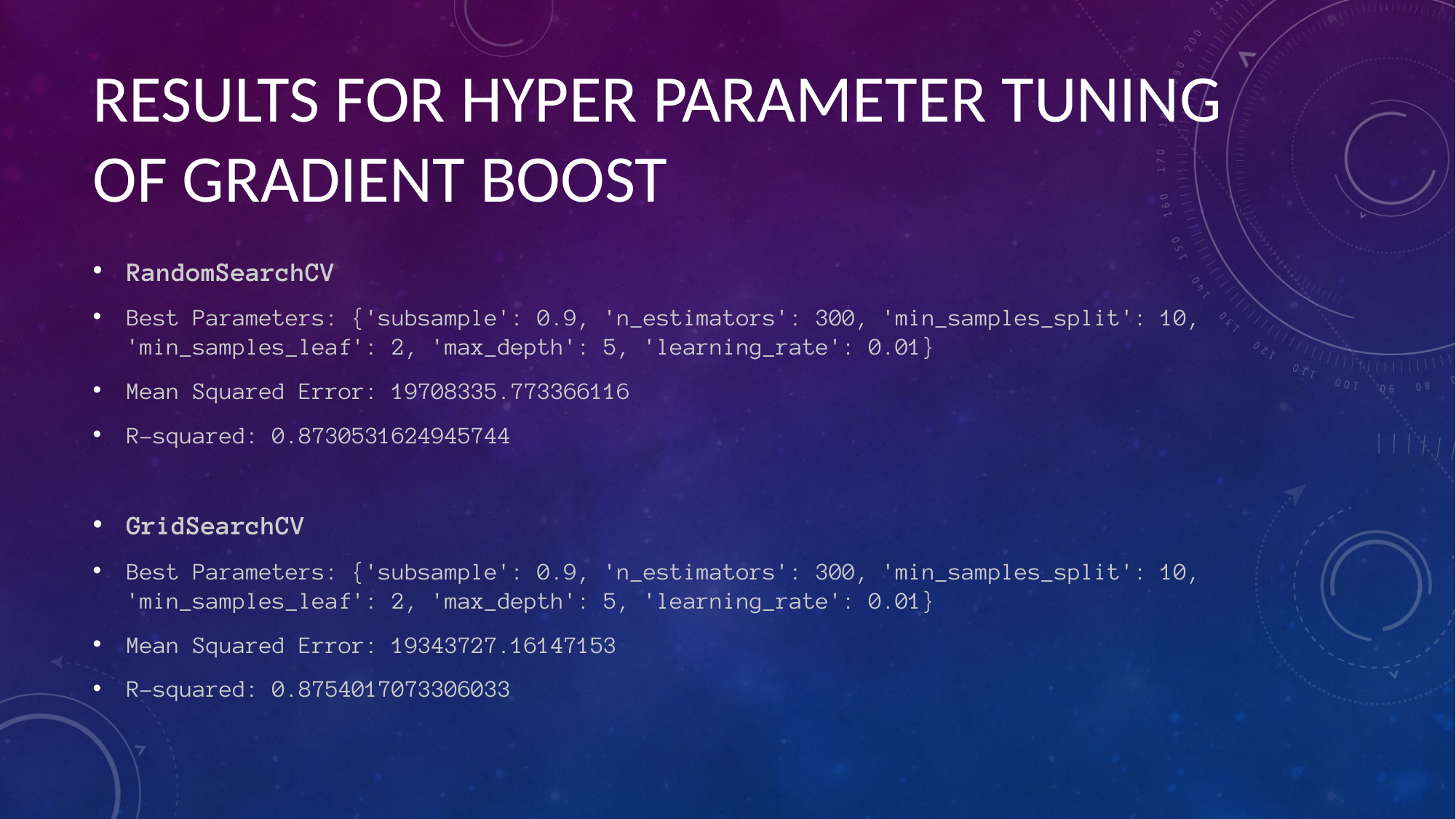

# Results for hyper parameter tuning of gradient boost
RandomSearchCV
Best Parameters: {'subsample': 0.9, 'n_estimators': 300, 'min_samples_split': 10, 'min_samples_leaf': 2, 'max_depth': 5, 'learning_rate': 0.01}
Mean Squared Error: 19708335.773366116
R-squared: 0.8730531624945744

GridSearchCV
Best Parameters: {'subsample': 0.9, 'n_estimators': 300, 'min_samples_split': 10, 'min_samples_leaf': 2, 'max_depth': 5, 'learning_rate': 0.01}
Mean Squared Error: 19343727.16147153
R-squared: 0.8754017073306033